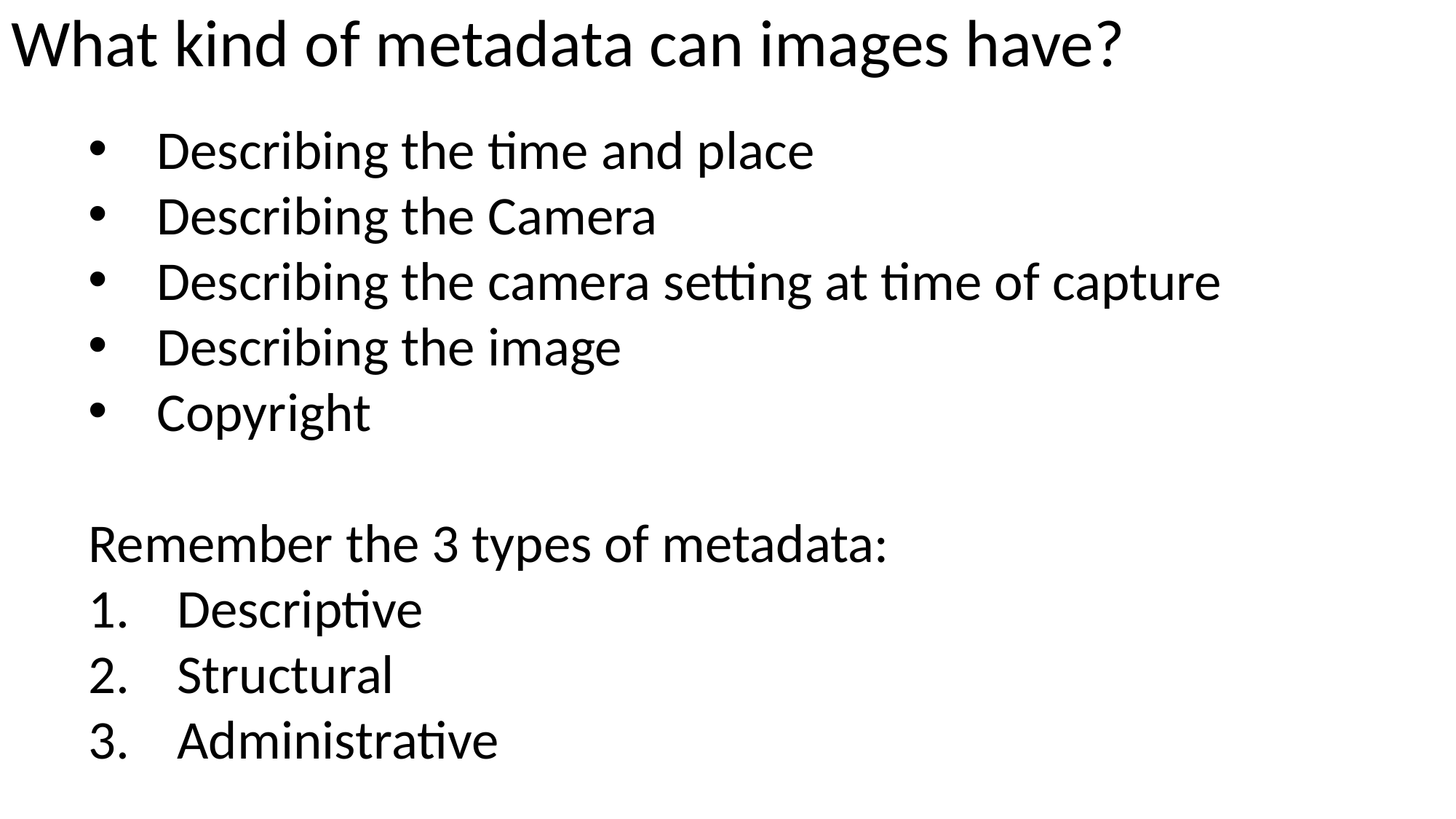

# What kind of metadata can images have?
Describing the time and place
Describing the Camera
Describing the camera setting at time of capture
Describing the image
Copyright

Remember the 3 types of metadata:
Descriptive
Structural
Administrative